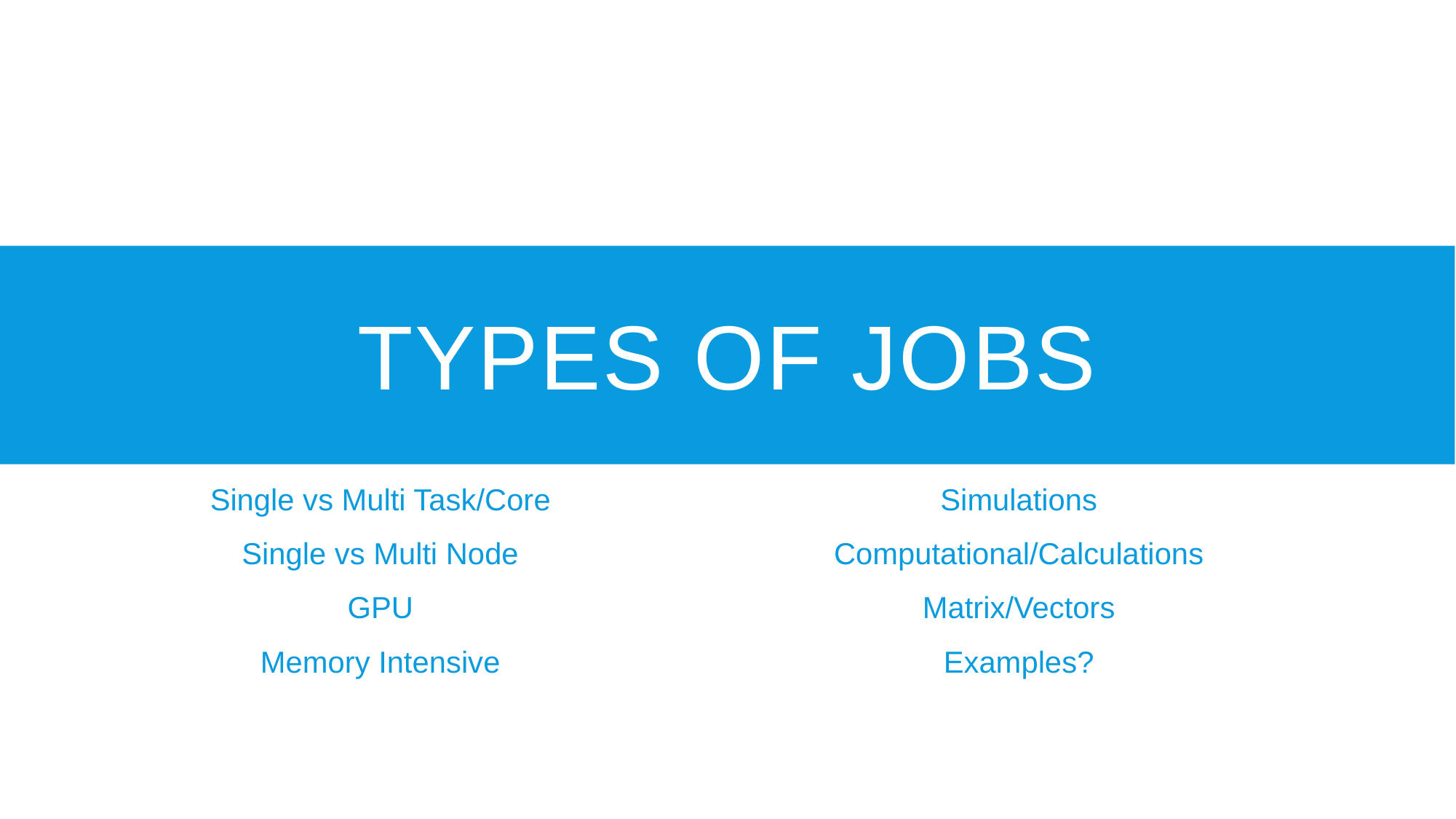

# Types of jobs
Single vs Multi Task/Core
Single vs Multi Node
GPU
Memory Intensive
Simulations
Computational/Calculations
Matrix/Vectors
Examples?